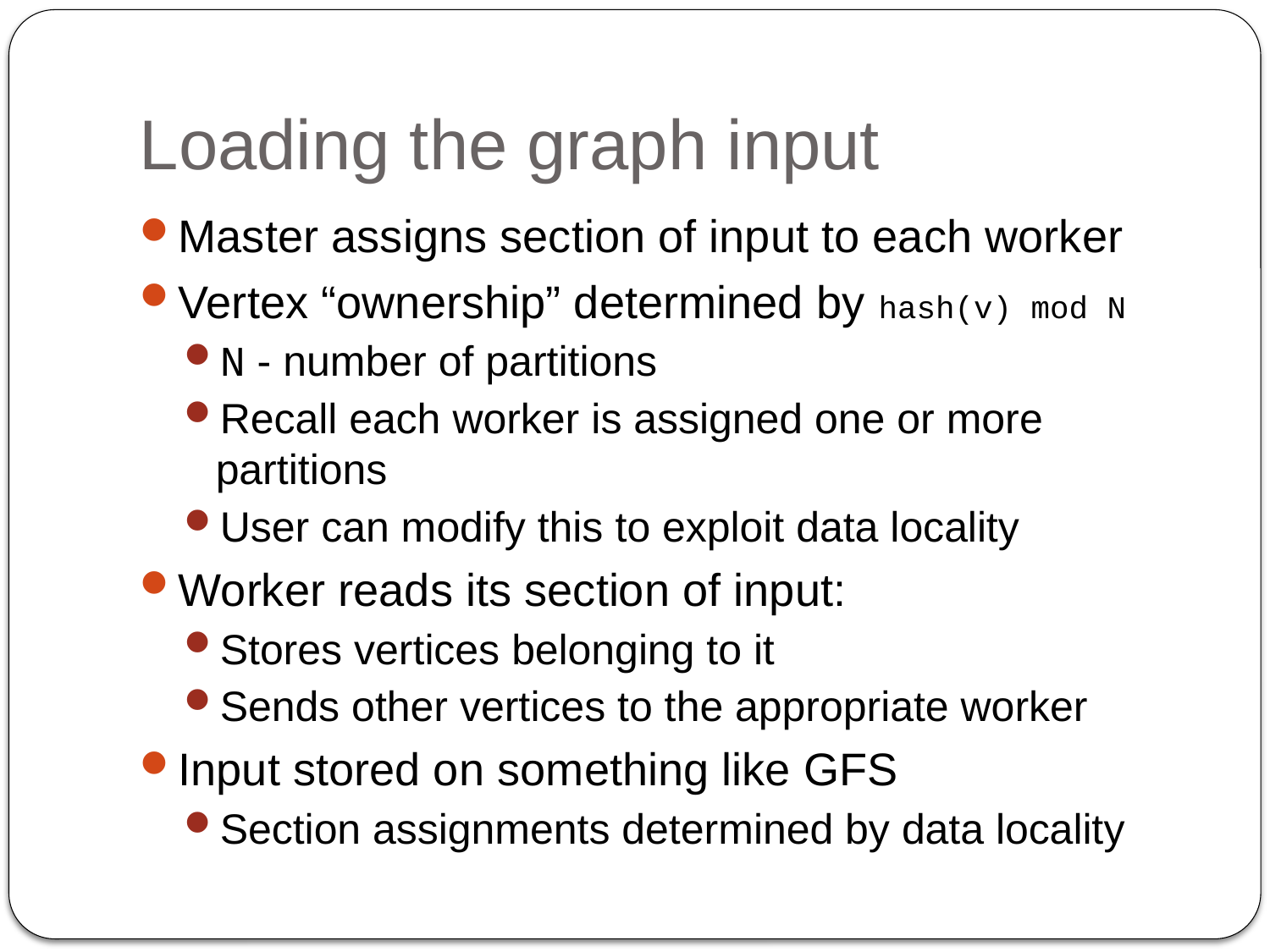

# Loading the graph input
Master assigns section of input to each worker
Vertex “ownership” determined by hash(v) mod N
N - number of partitions
Recall each worker is assigned one or more partitions
User can modify this to exploit data locality
Worker reads its section of input:
Stores vertices belonging to it
Sends other vertices to the appropriate worker
Input stored on something like GFS
Section assignments determined by data locality